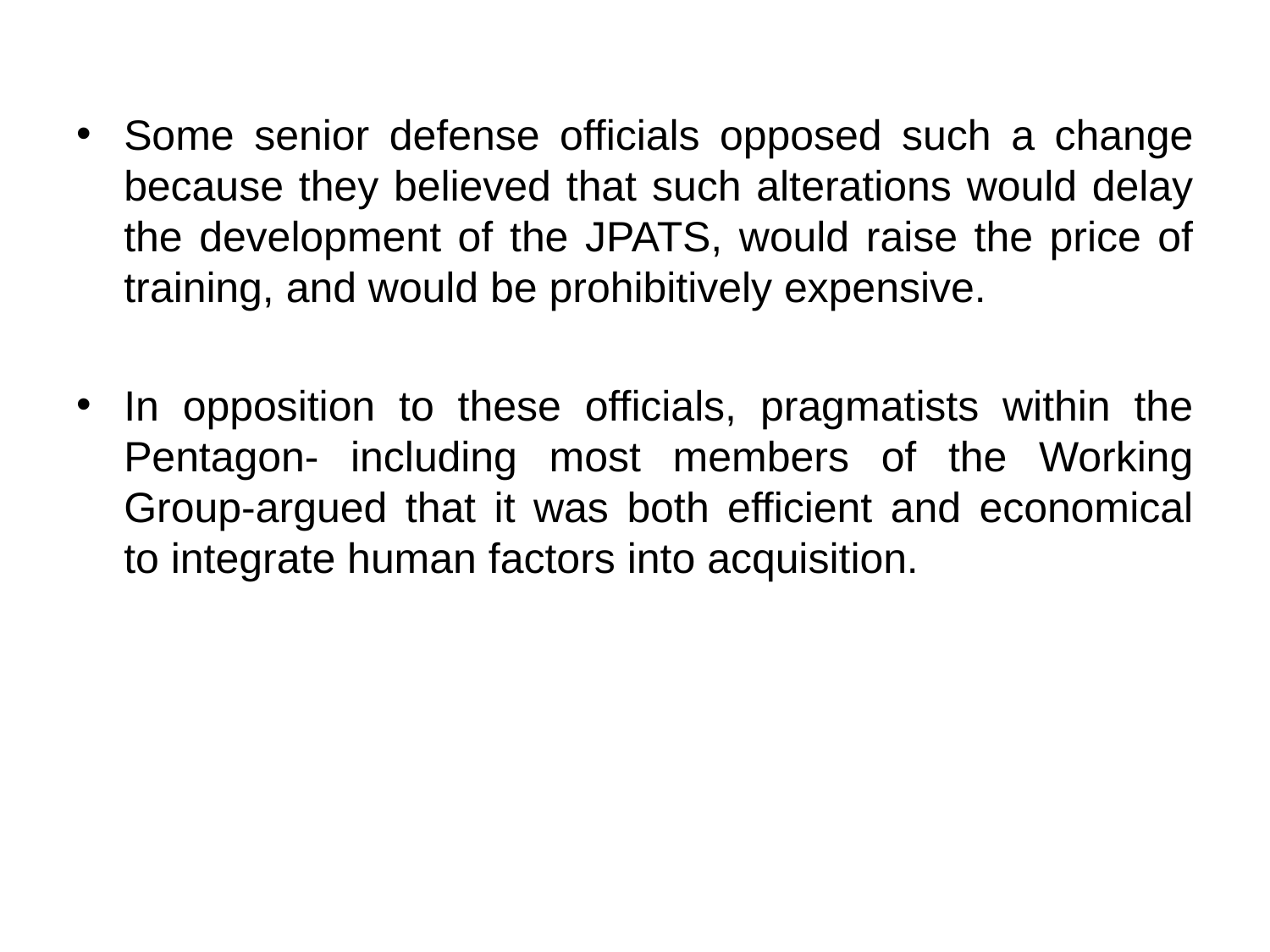

Some senior defense officials opposed such a change because they believed that such alterations would delay the development of the JPATS, would raise the price of training, and would be prohibitively expensive.

In opposition to these officials, pragmatists within the Pentagon- including most members of the Working Group-argued that it was both efficient and economical to integrate human factors into acquisition.